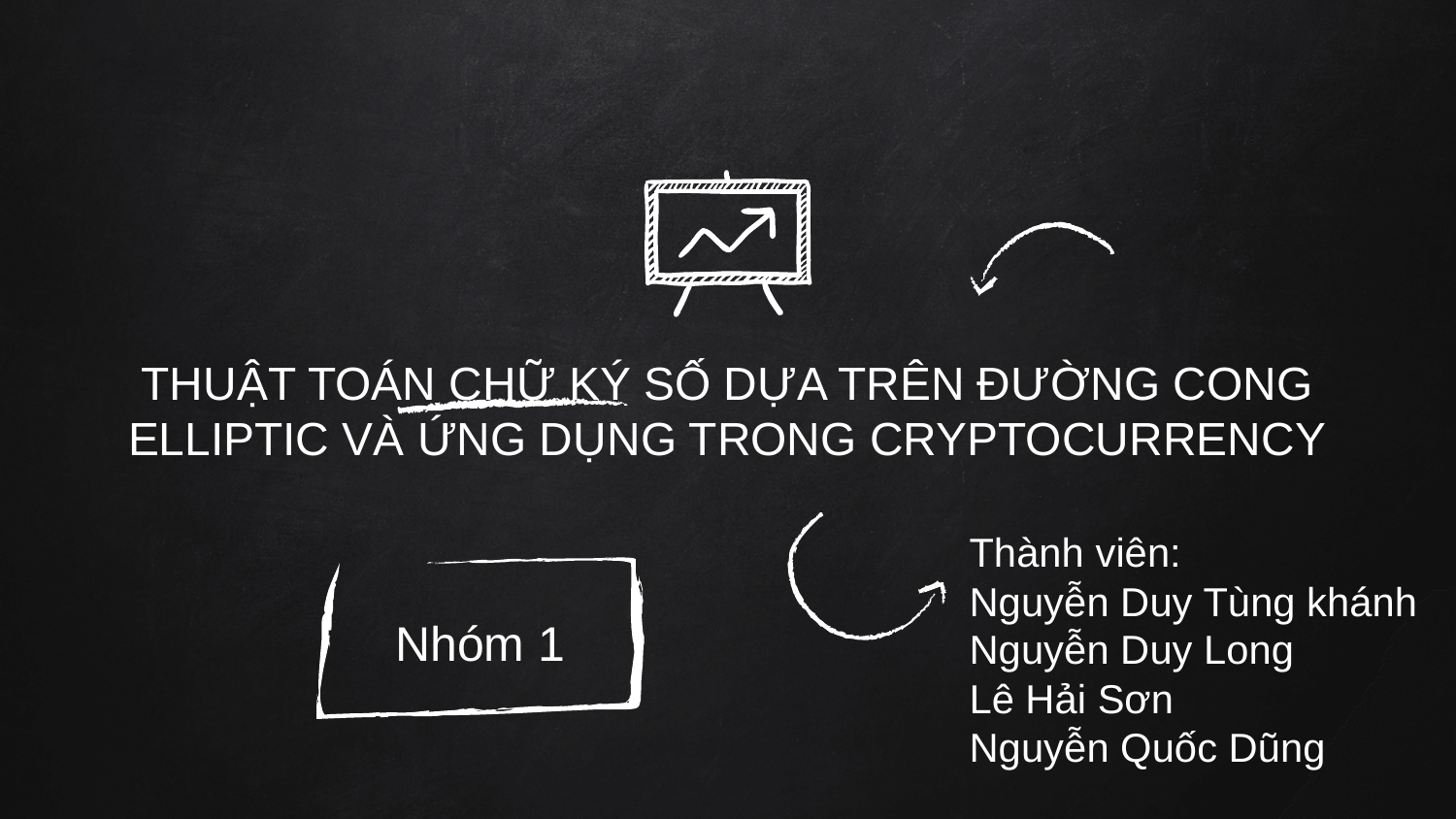

# THUẬT TOÁN CHỮ KÝ SỐ DỰA TRÊN ĐƯỜNG CONG ELLIPTIC VÀ ỨNG DỤNG TRONG CRYPTOCURRENCY

Thành viên:
Nguyễn Duy Tùng khánh
Nguyễn Duy Long
Lê Hải Sơn
Nguyễn Quốc Dũng

Nhóm 1